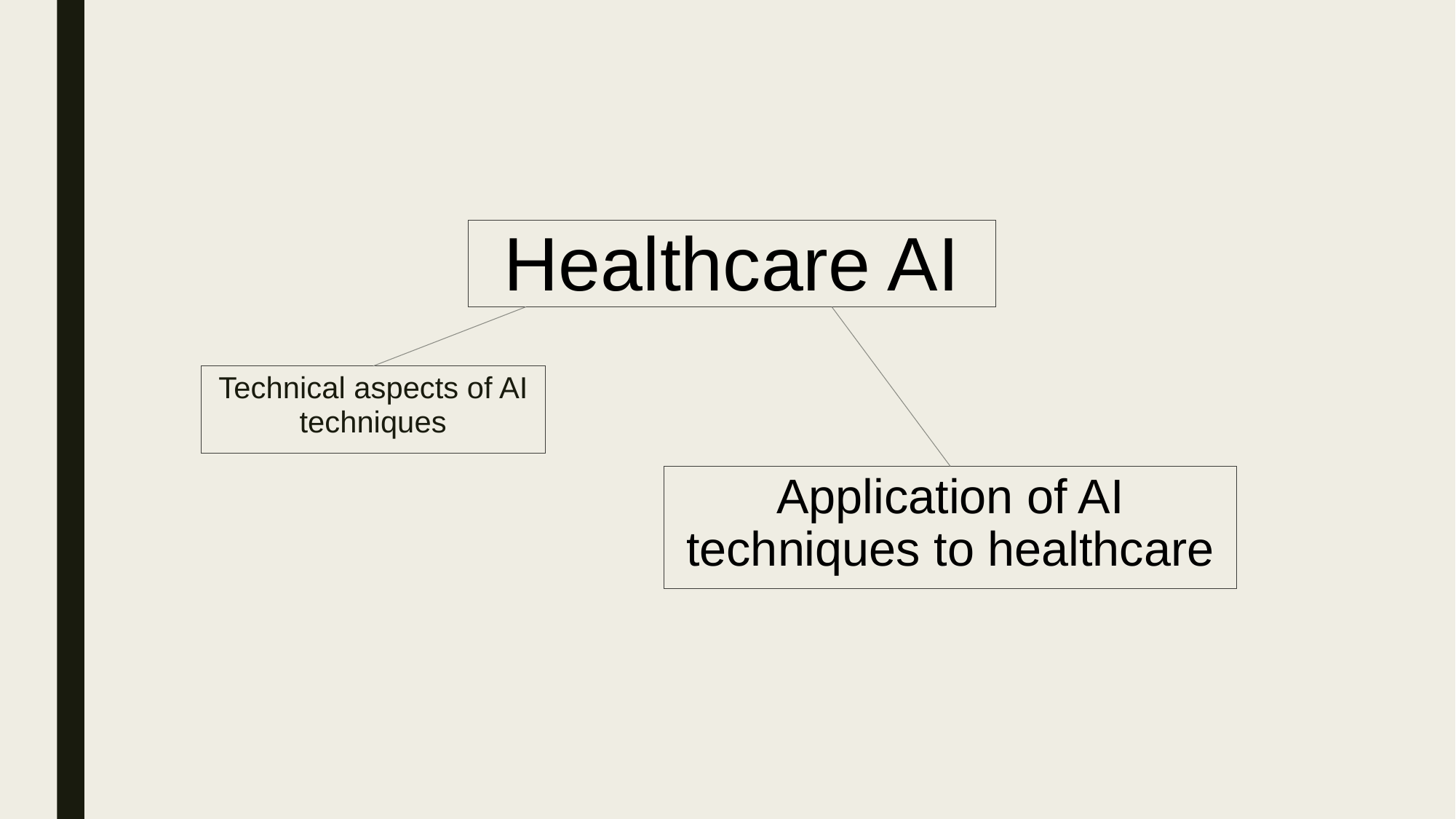

Healthcare AI
Technical aspects of AI techniques
Application of AI techniques to healthcare